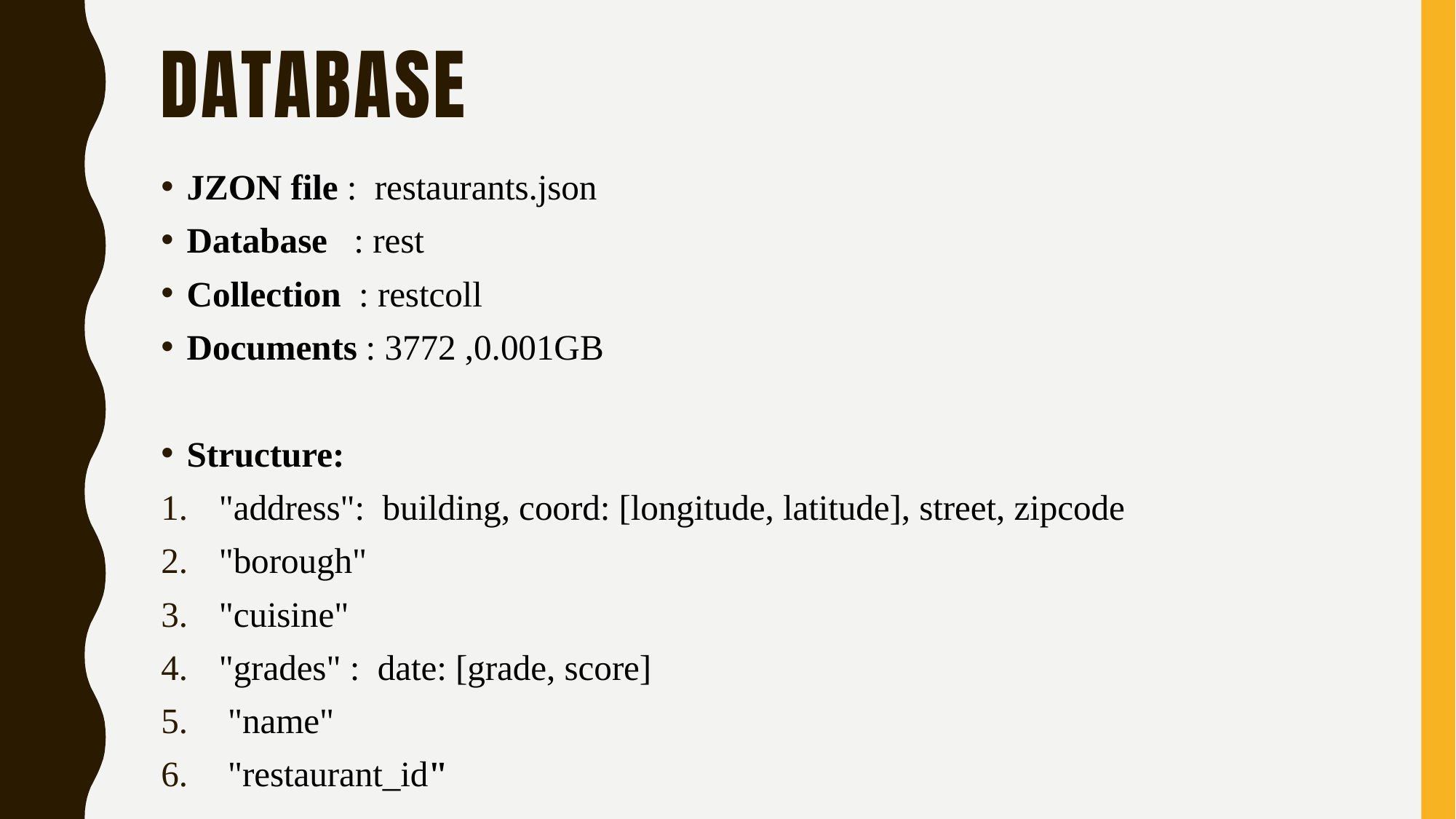

# Database

JZON file :  restaurants.json
Database   : rest
Collection  : restcoll
Documents : 3772 ,0.001GB

Structure:
"address":  building, coord: [longitude, latitude], street, zipcode
"borough"
"cuisine"
"grades" :  date: [grade, score]
 "name"
 "restaurant_id"